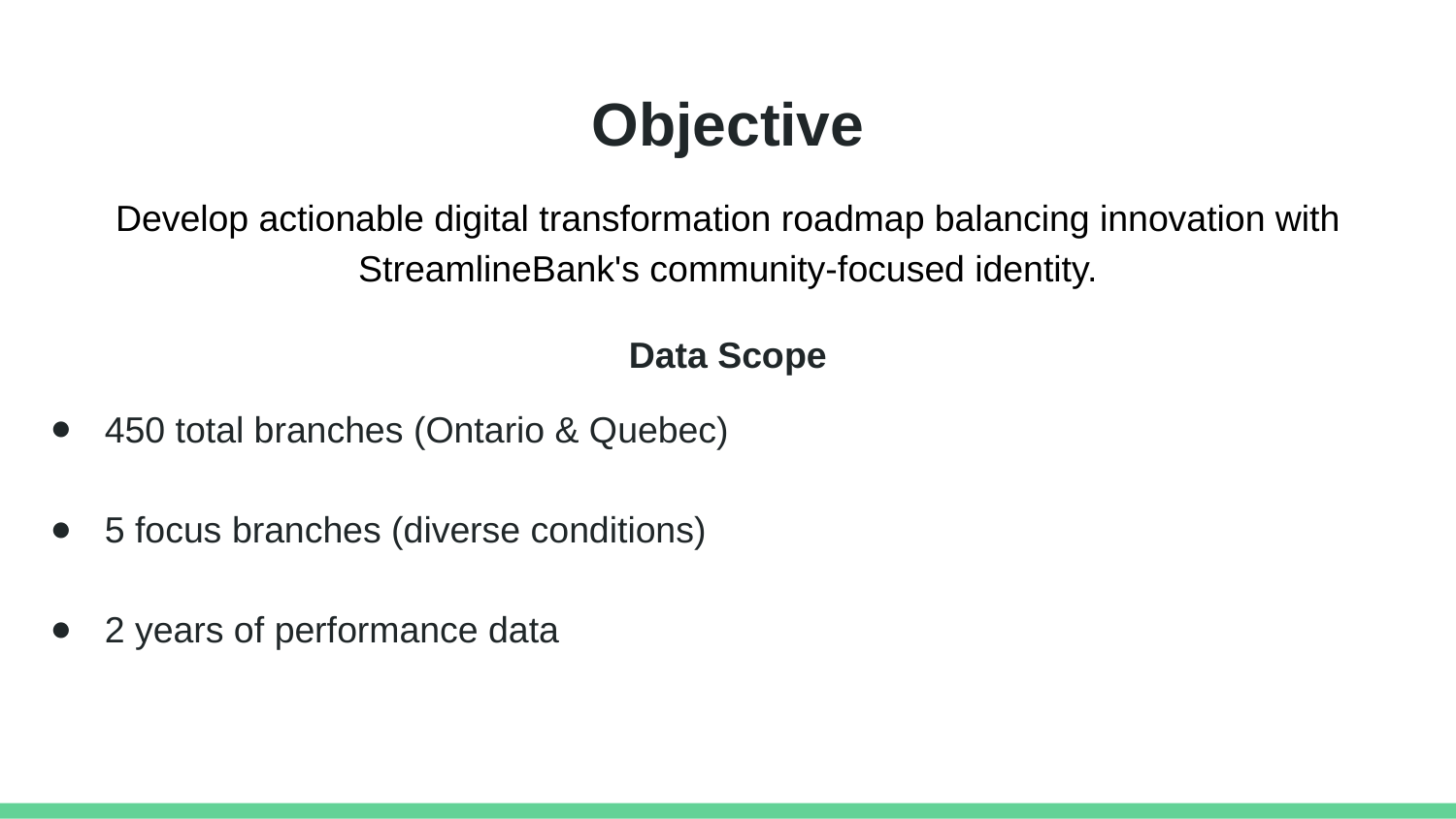

# Objective
Develop actionable digital transformation roadmap balancing innovation with StreamlineBank's community-focused identity.
Data Scope
450 total branches (Ontario & Quebec)
5 focus branches (diverse conditions)
2 years of performance data